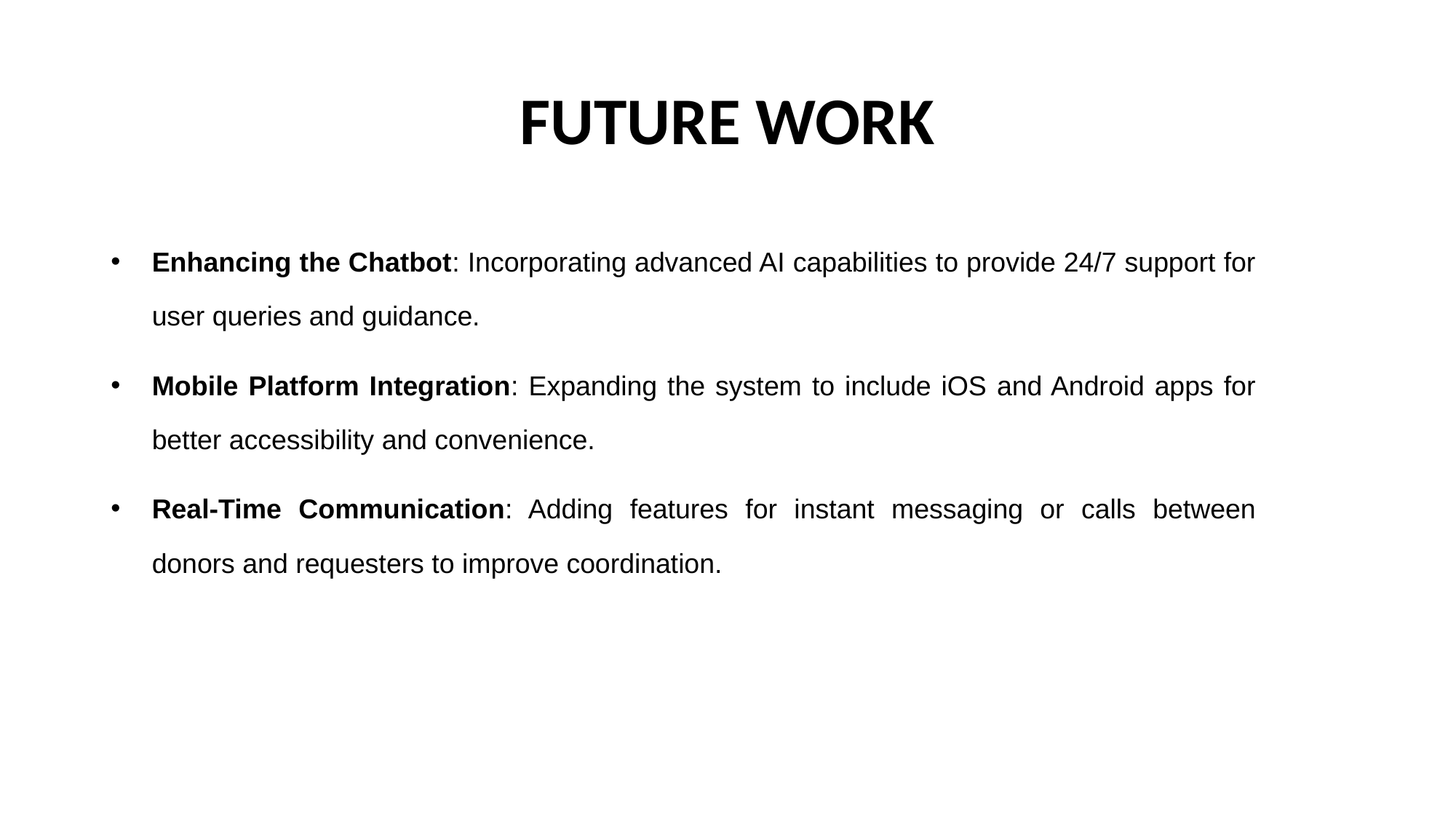

# FUTURE WORK
Enhancing the Chatbot: Incorporating advanced AI capabilities to provide 24/7 support for user queries and guidance.
Mobile Platform Integration: Expanding the system to include iOS and Android apps for better accessibility and convenience.
Real-Time Communication: Adding features for instant messaging or calls between donors and requesters to improve coordination.